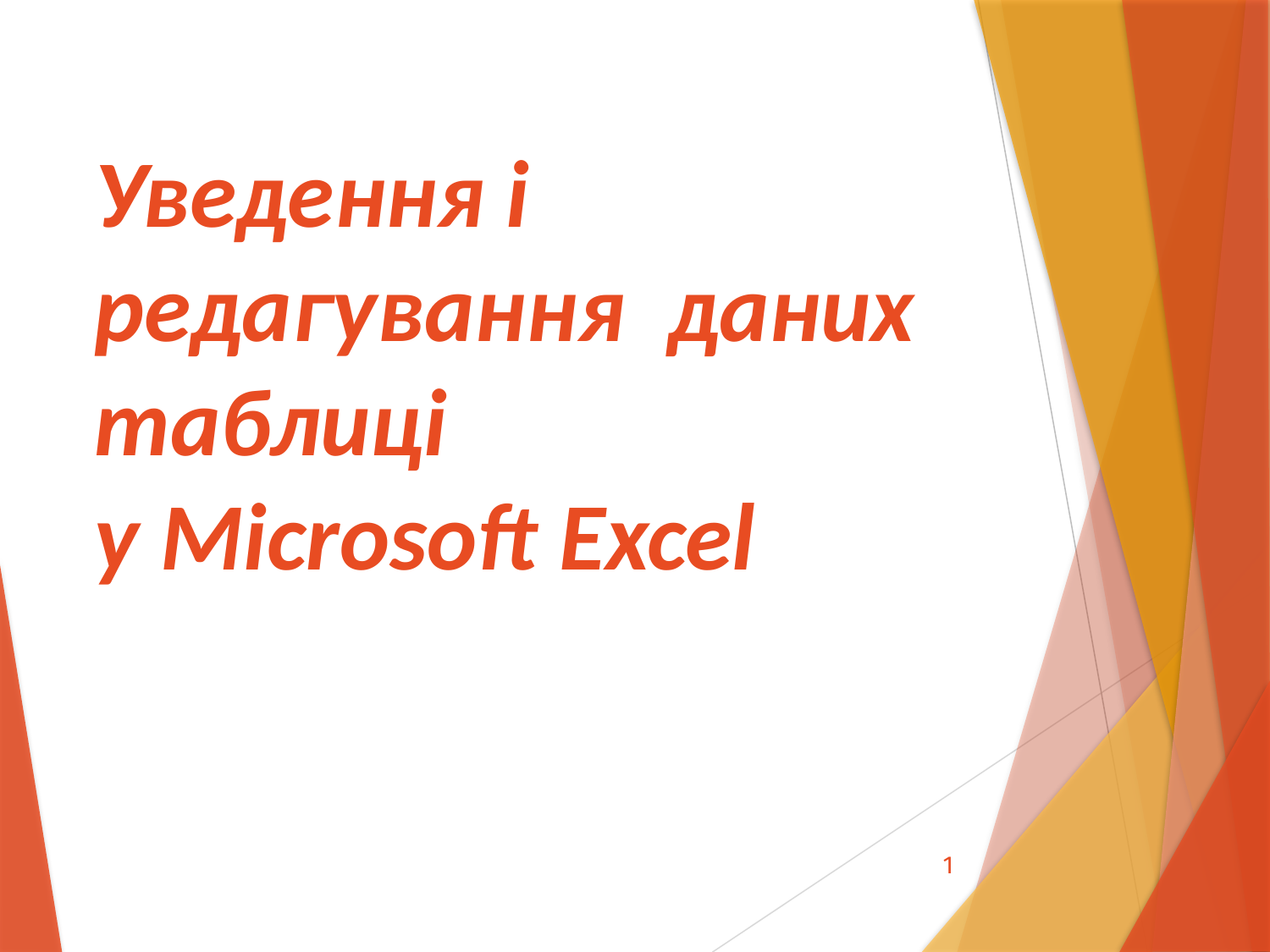

Уведення і редагування  даних таблиці
у Microsoft Excel
1